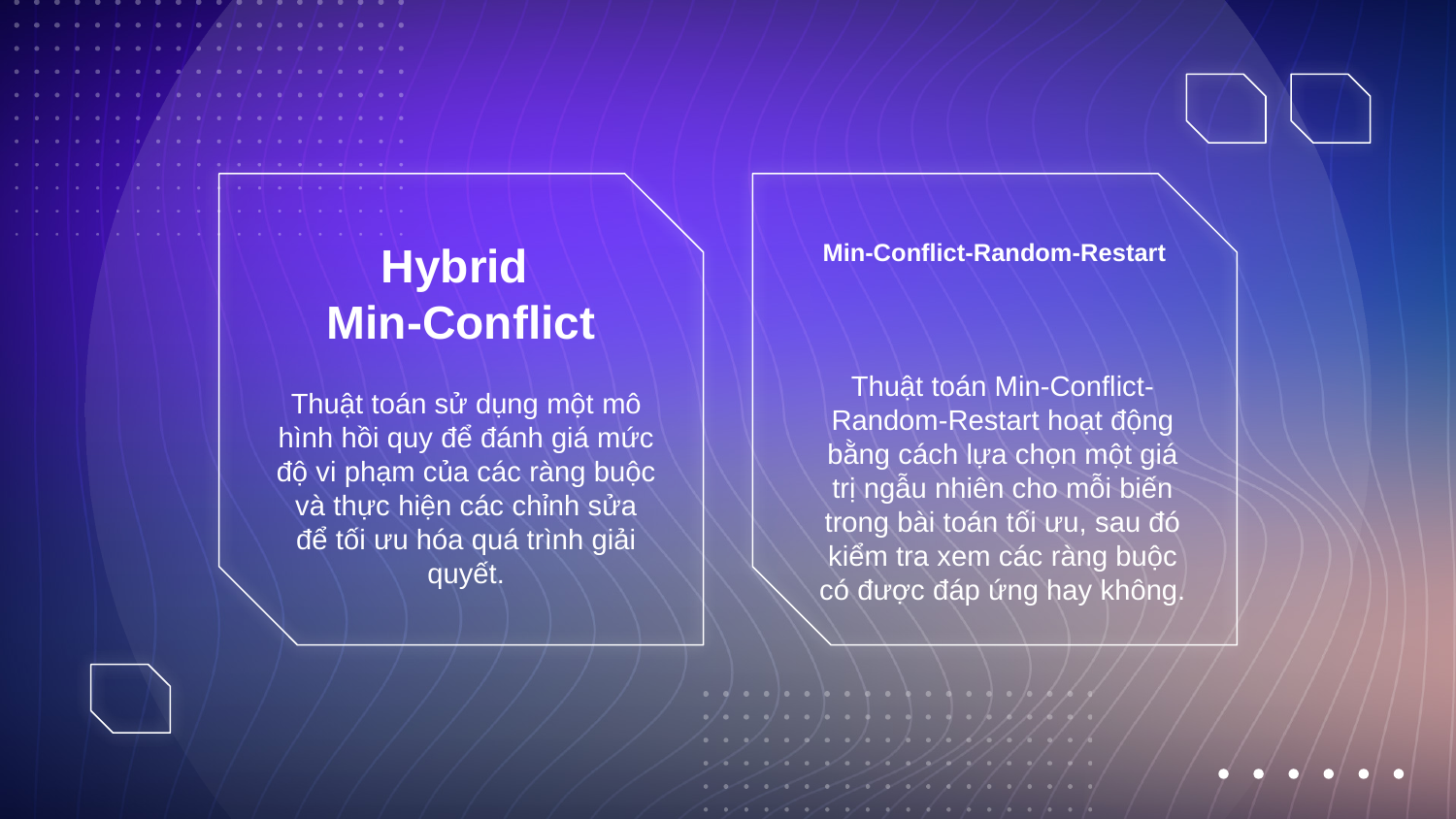

# Hybrid Min-Conflict
Min-Conflict-Random-Restart
Thuật toán sử dụng một mô hình hồi quy để đánh giá mức độ vi phạm của các ràng buộc và thực hiện các chỉnh sửa để tối ưu hóa quá trình giải quyết.
Thuật toán Min-Conflict-Random-Restart hoạt động bằng cách lựa chọn một giá trị ngẫu nhiên cho mỗi biến trong bài toán tối ưu, sau đó kiểm tra xem các ràng buộc có được đáp ứng hay không.